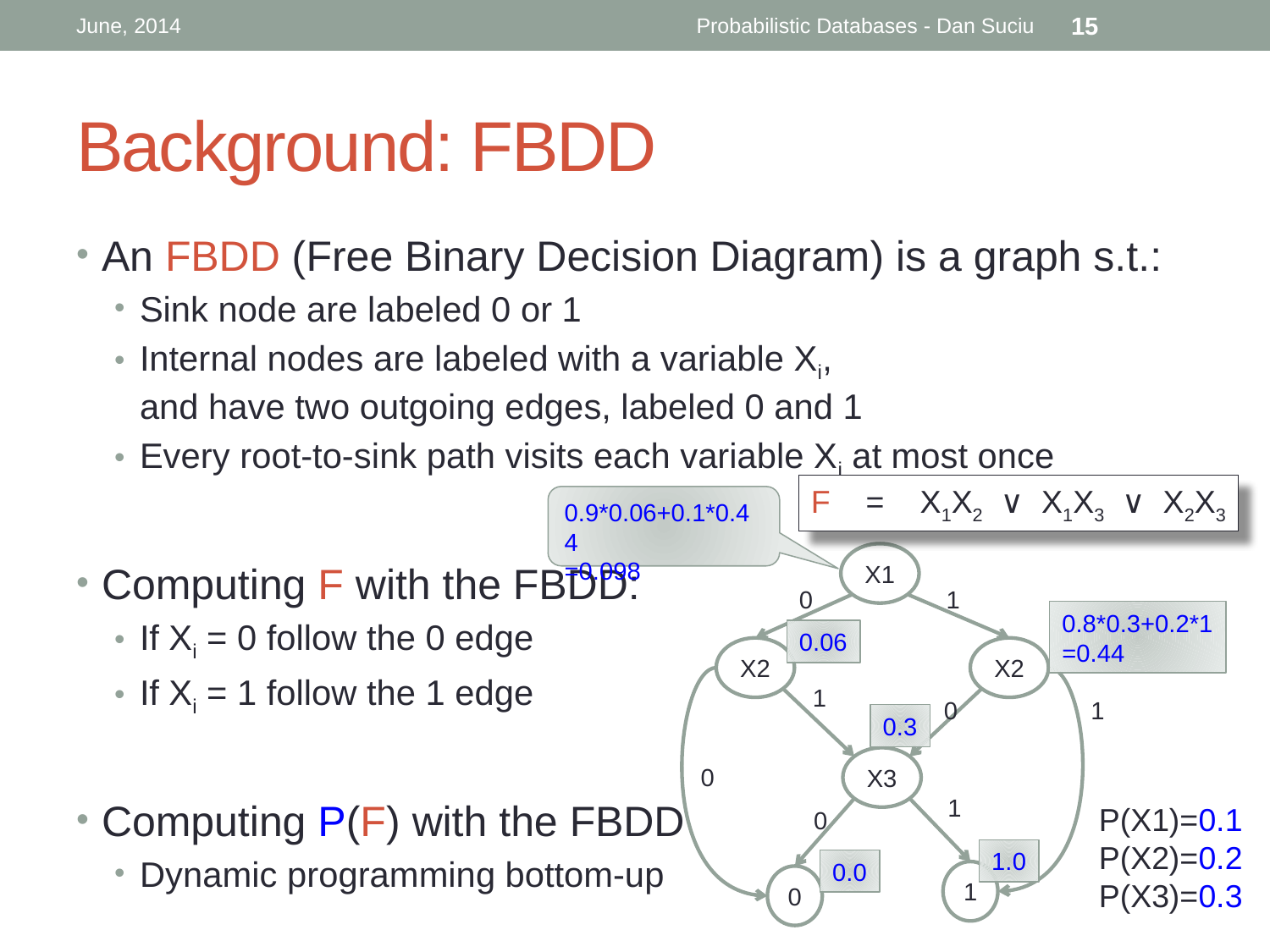

June, 2014
Probabilistic Databases - Dan Suciu
15
# Background: FBDD
An FBDD (Free Binary Decision Diagram) is a graph s.t.:
Sink node are labeled 0 or 1
Internal nodes are labeled with a variable Xi,
and have two outgoing edges, labeled 0 and 1
Every root-to-sink path visits each variable Xi at most once

Computing F with the FBDD:
If Xi = 0 follow the 0 edge
If Xi = 1 follow the 1 edge

Computing P(F) with the FBDD
Dynamic programming bottom-up
F    =    X1X2  ∨  X1X3  ∨  X2X3
0.9*0.06+0.1*0.44
=0.098
X1
0
1
0.8*0.3+0.2*1
=0.44
0.06
X2
X2
1
0
1
0.3
X3
0
1
P(X1)=0.1
P(X2)=0.2
P(X3)=0.3
0
1.0
0.0
1
0